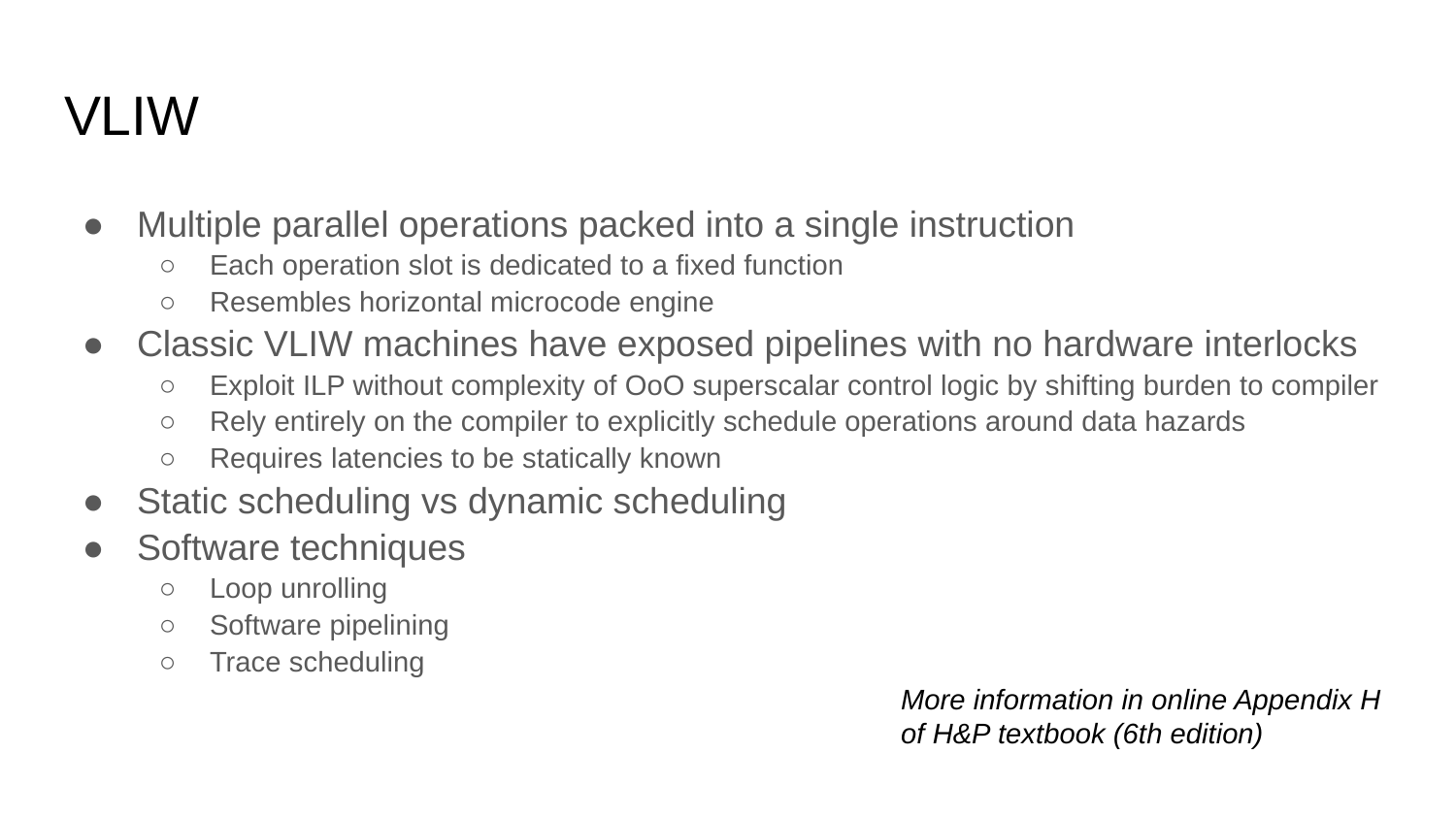

# VLIW
Multiple parallel operations packed into a single instruction
Each operation slot is dedicated to a fixed function
Resembles horizontal microcode engine
Classic VLIW machines have exposed pipelines with no hardware interlocks
Exploit ILP without complexity of OoO superscalar control logic by shifting burden to compiler
Rely entirely on the compiler to explicitly schedule operations around data hazards
Requires latencies to be statically known
Static scheduling vs dynamic scheduling
Software techniques
Loop unrolling
Software pipelining
Trace scheduling
More information in online Appendix H of H&P textbook (6th edition)